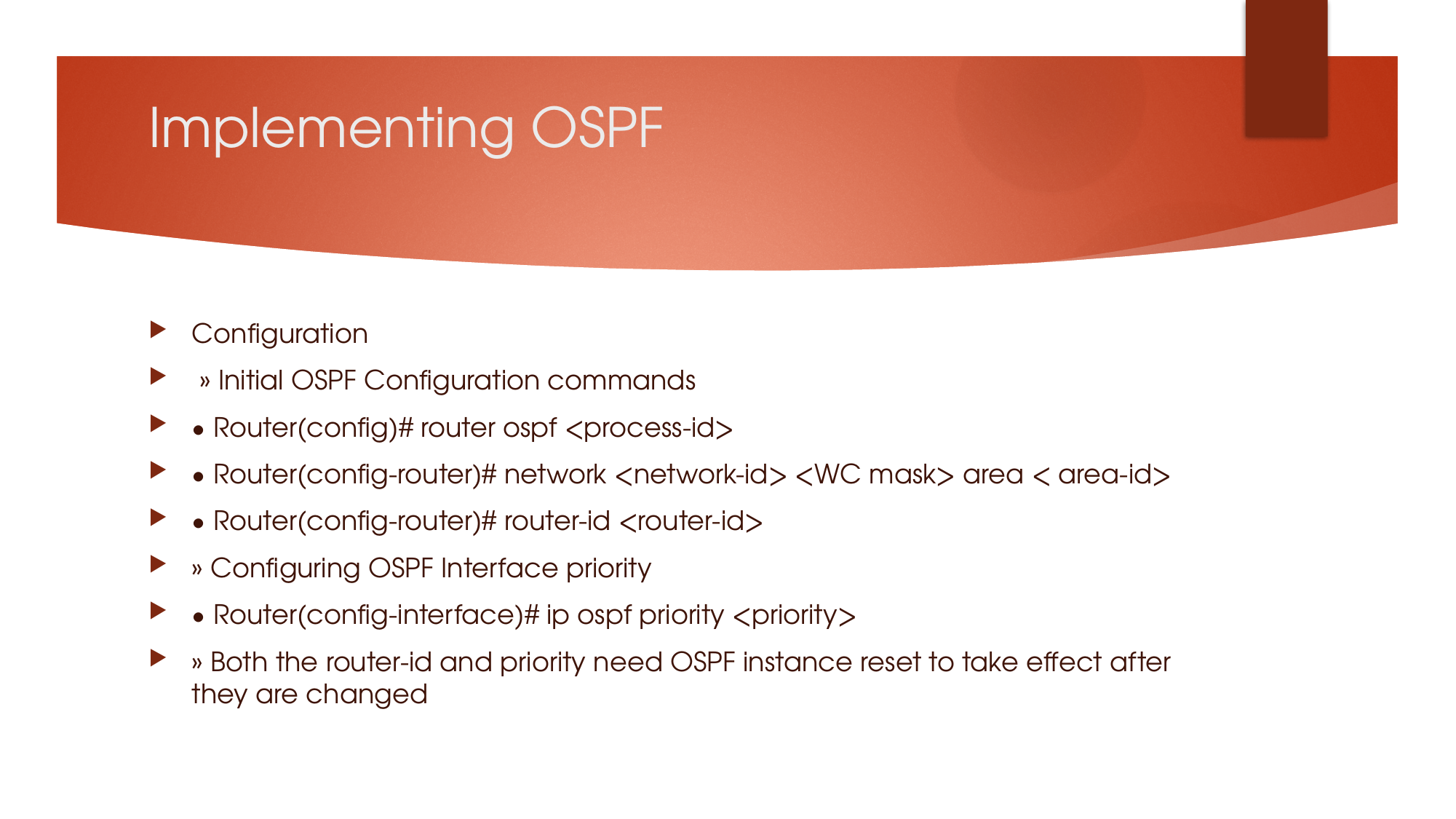

# Implementing OSPF
Configuration
 » Initial OSPF Configuration commands
• Router(config)# router ospf <process-id>
• Router(config-router)# network <network-id> <WC mask> area < area-id>
• Router(config-router)# router-id <router-id>
» Configuring OSPF Interface priority
• Router(config-interface)# ip ospf priority <priority>
» Both the router-id and priority need OSPF instance reset to take effect after they are changed